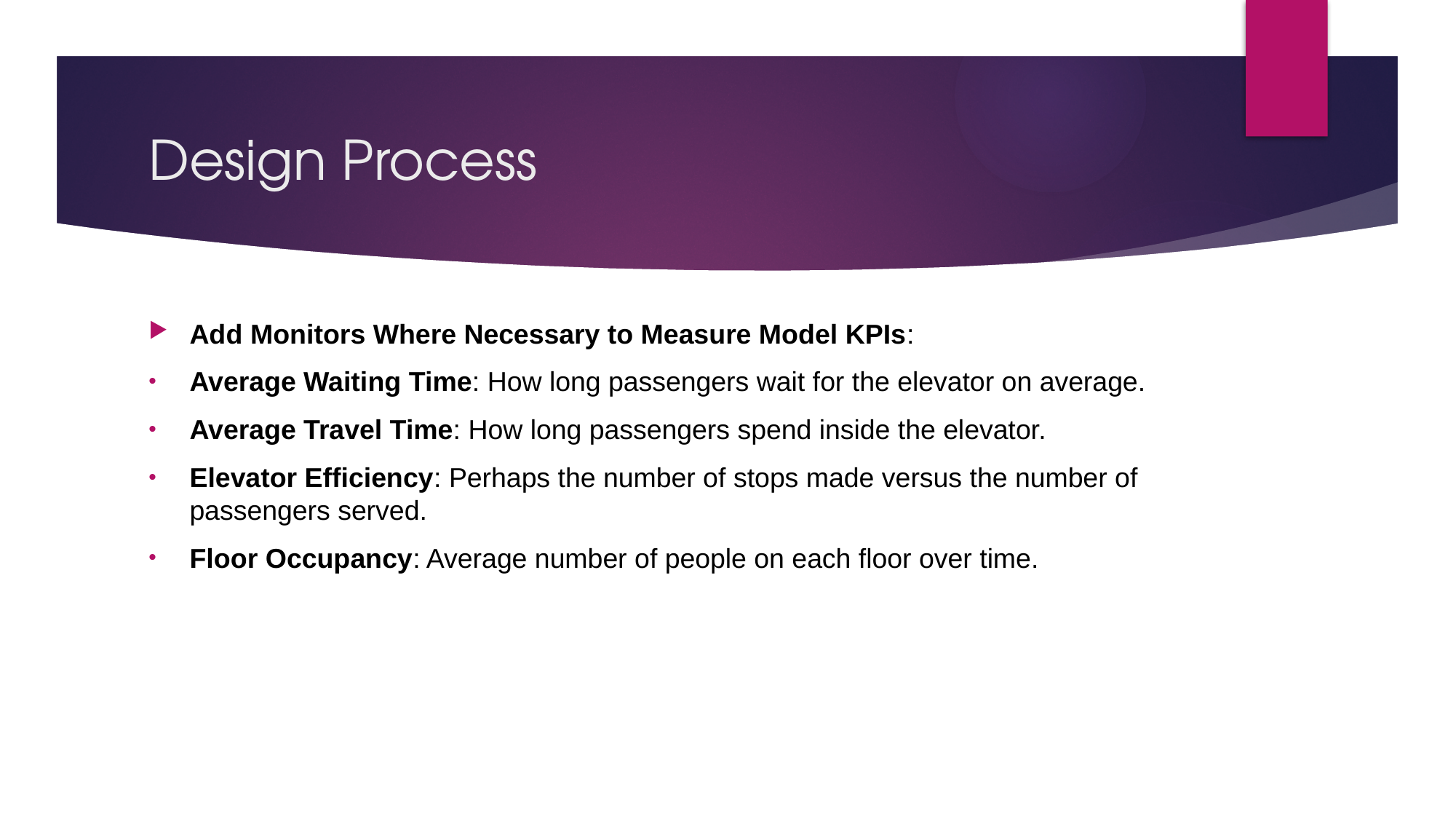

# Design Process
Add Monitors Where Necessary to Measure Model KPIs:
Average Waiting Time: How long passengers wait for the elevator on average.
Average Travel Time: How long passengers spend inside the elevator.
Elevator Efficiency: Perhaps the number of stops made versus the number of passengers served.
Floor Occupancy: Average number of people on each floor over time.